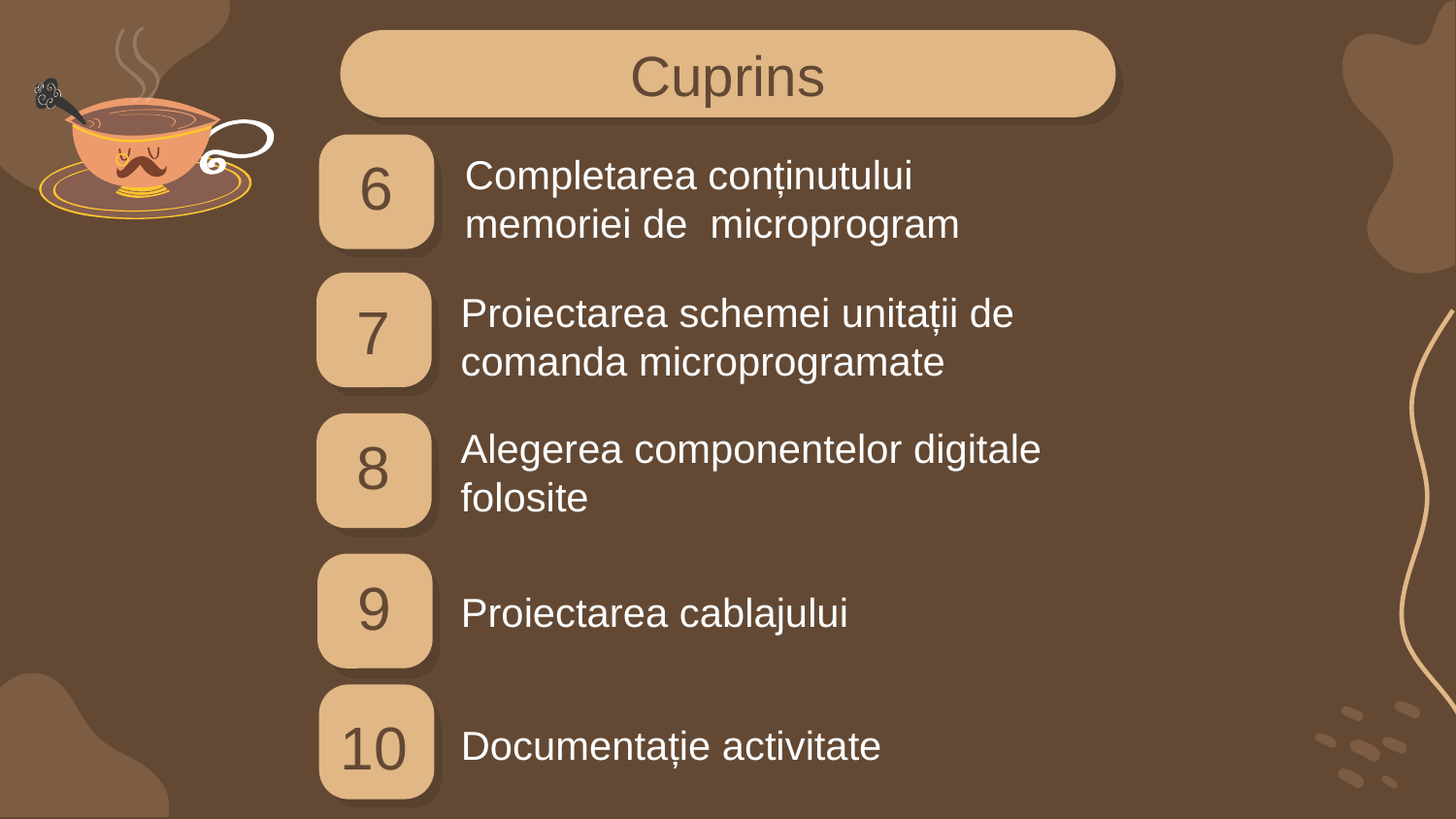

Cuprins

6
Completarea conținutului
memoriei de  microprogram

7
# Proiectarea schemei unitații de comanda microprogramate

8
Alegerea componentelor digitale folosite

9
Proiectarea cablajului

10
Documentație activitate